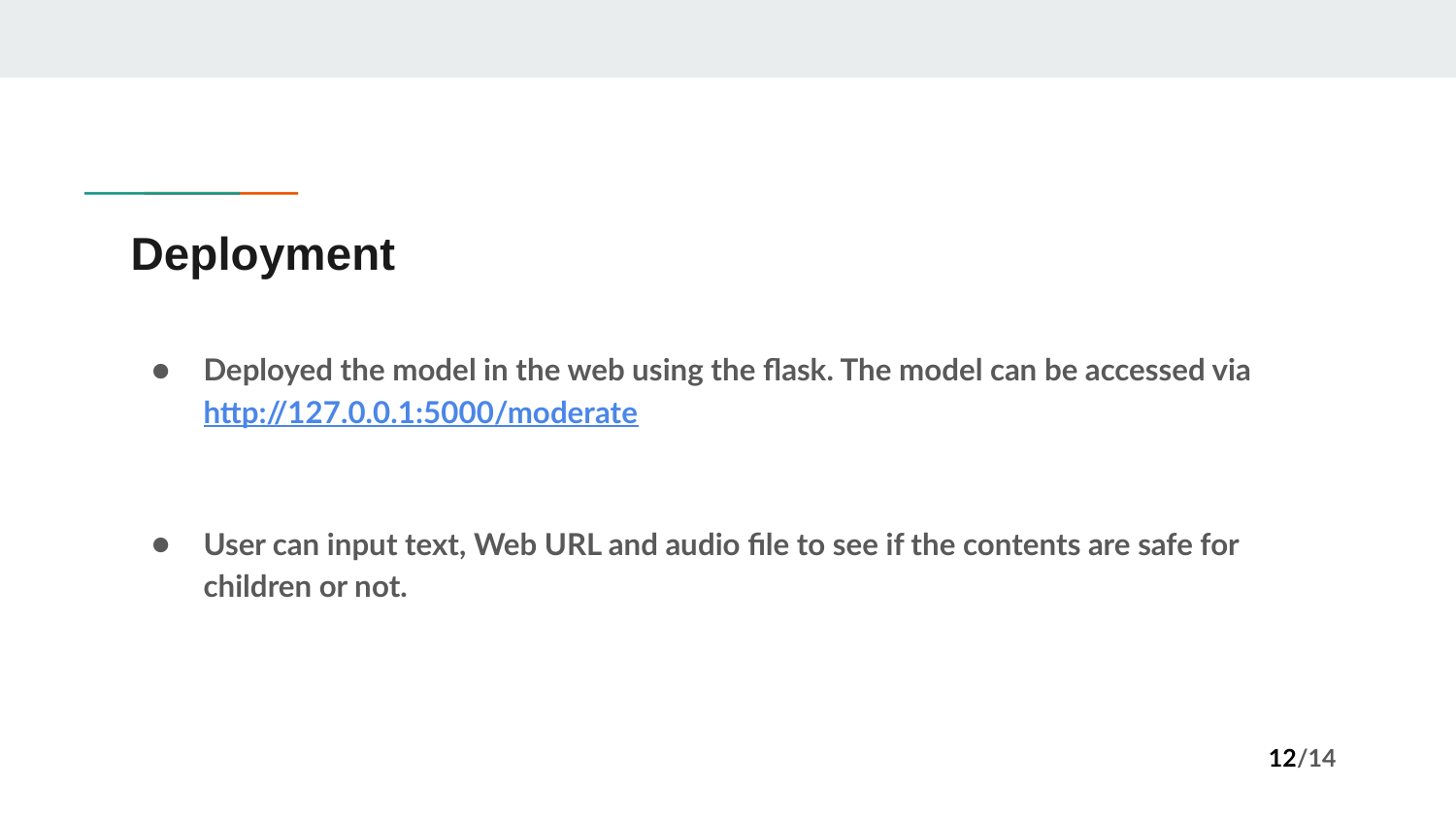

# Deployment
Deployed the model in the web using the flask. The model can be accessed via http://127.0.0.1:5000/moderate

User can input text, Web URL and audio file to see if the contents are safe for children or not.
12/14